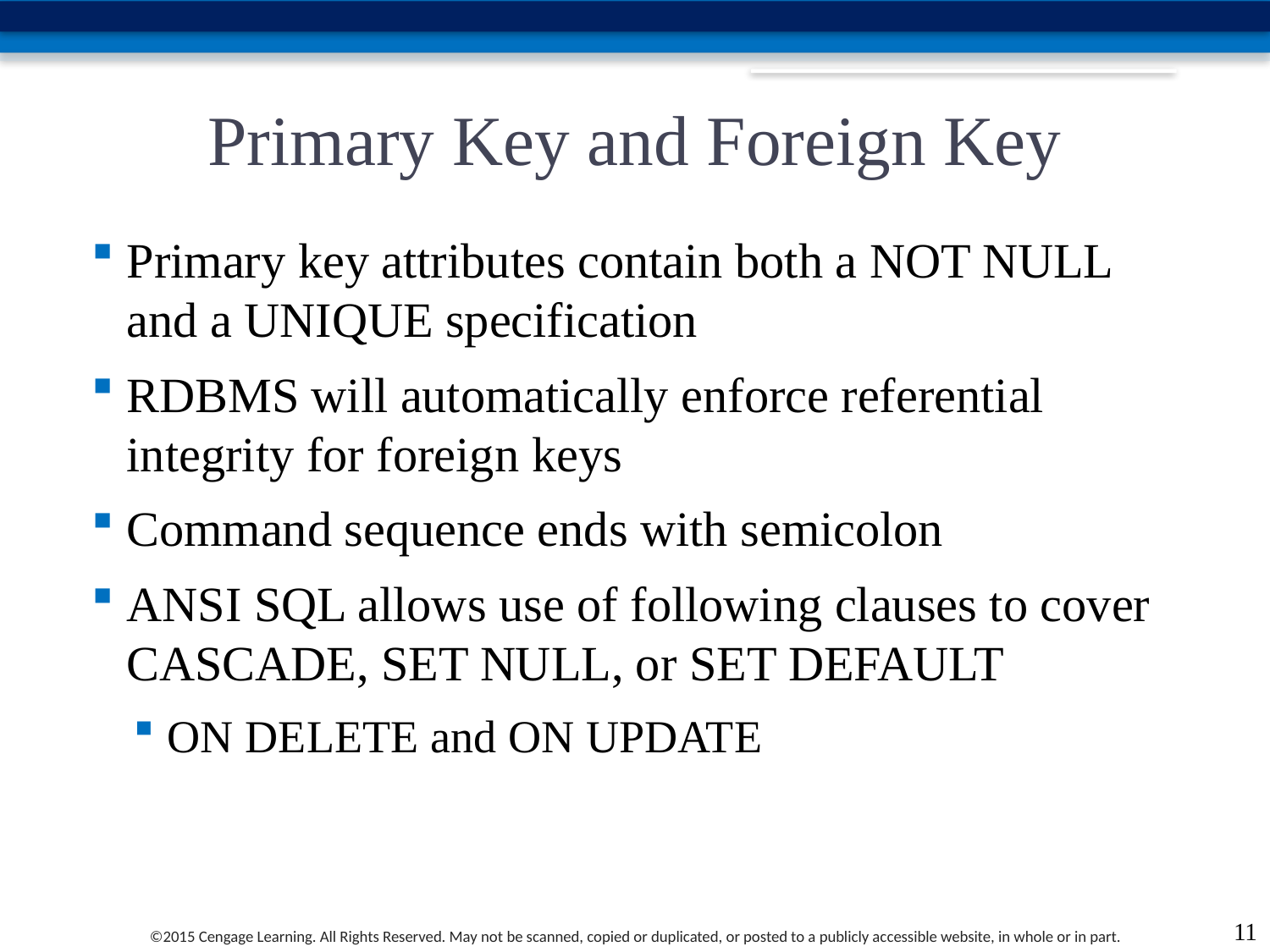

# Primary Key and Foreign Key
Primary key attributes contain both a NOT NULL and a UNIQUE specification
RDBMS will automatically enforce referential integrity for foreign keys
Command sequence ends with semicolon
ANSI SQL allows use of following clauses to cover CASCADE, SET NULL, or SET DEFAULT
ON DELETE and ON UPDATE
11